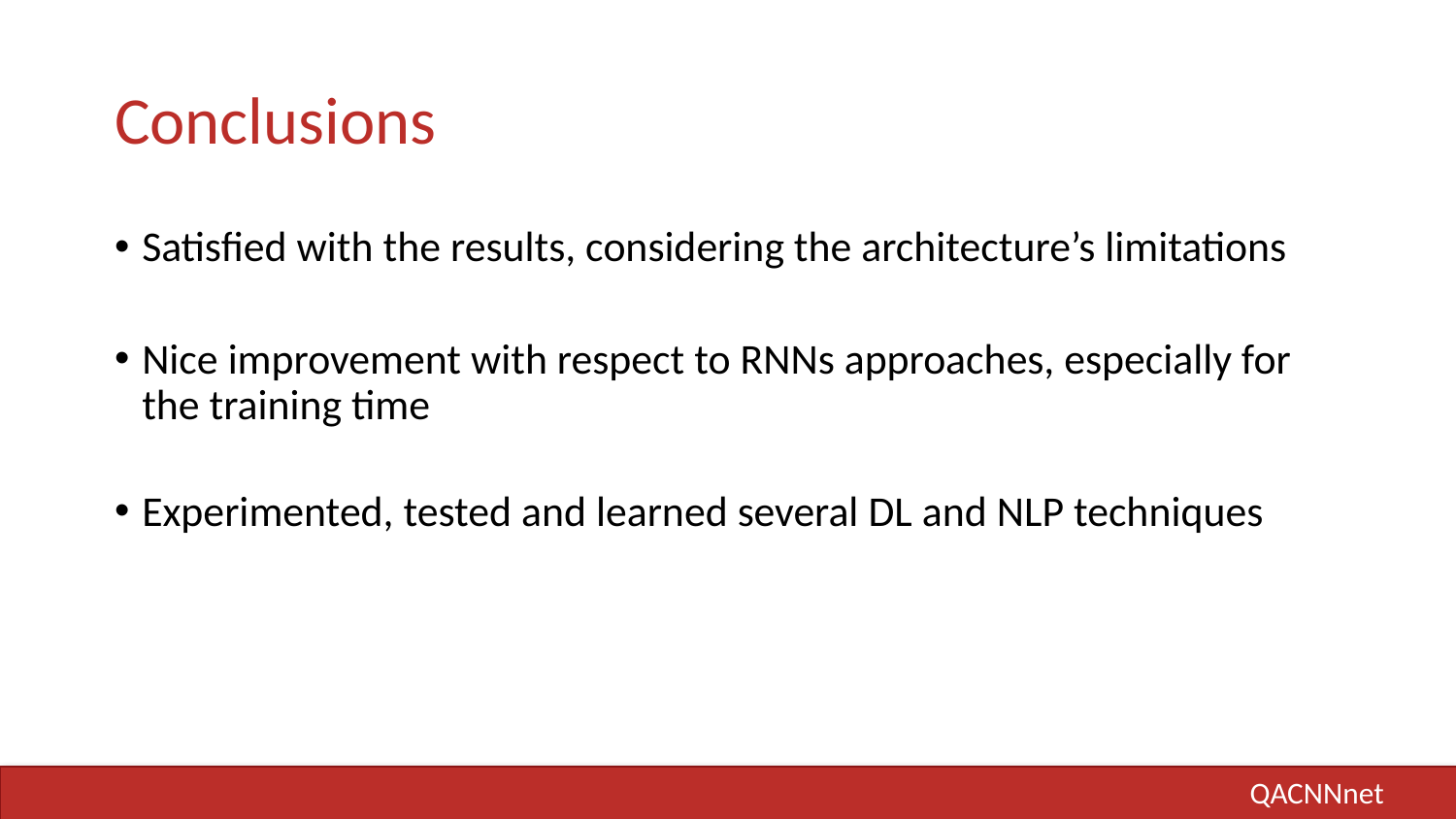

# Conclusions
Satisfied with the results, considering the architecture’s limitations
Nice improvement with respect to RNNs approaches, especially for the training time
Experimented, tested and learned several DL and NLP techniques